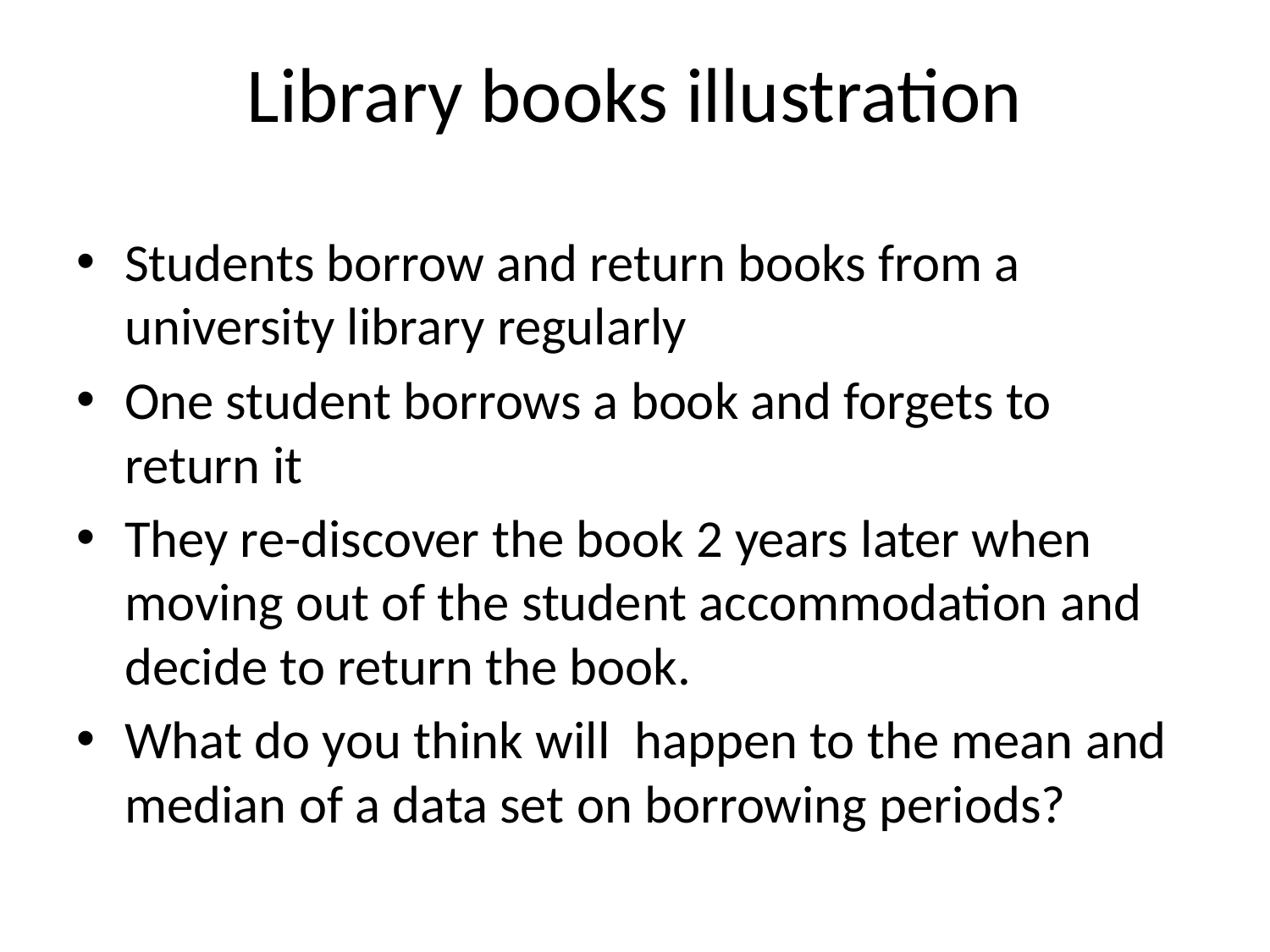

# Library books illustration
Students borrow and return books from a university library regularly
One student borrows a book and forgets to return it
They re-discover the book 2 years later when moving out of the student accommodation and decide to return the book.
What do you think will  happen to the mean and median of a data set on borrowing periods?